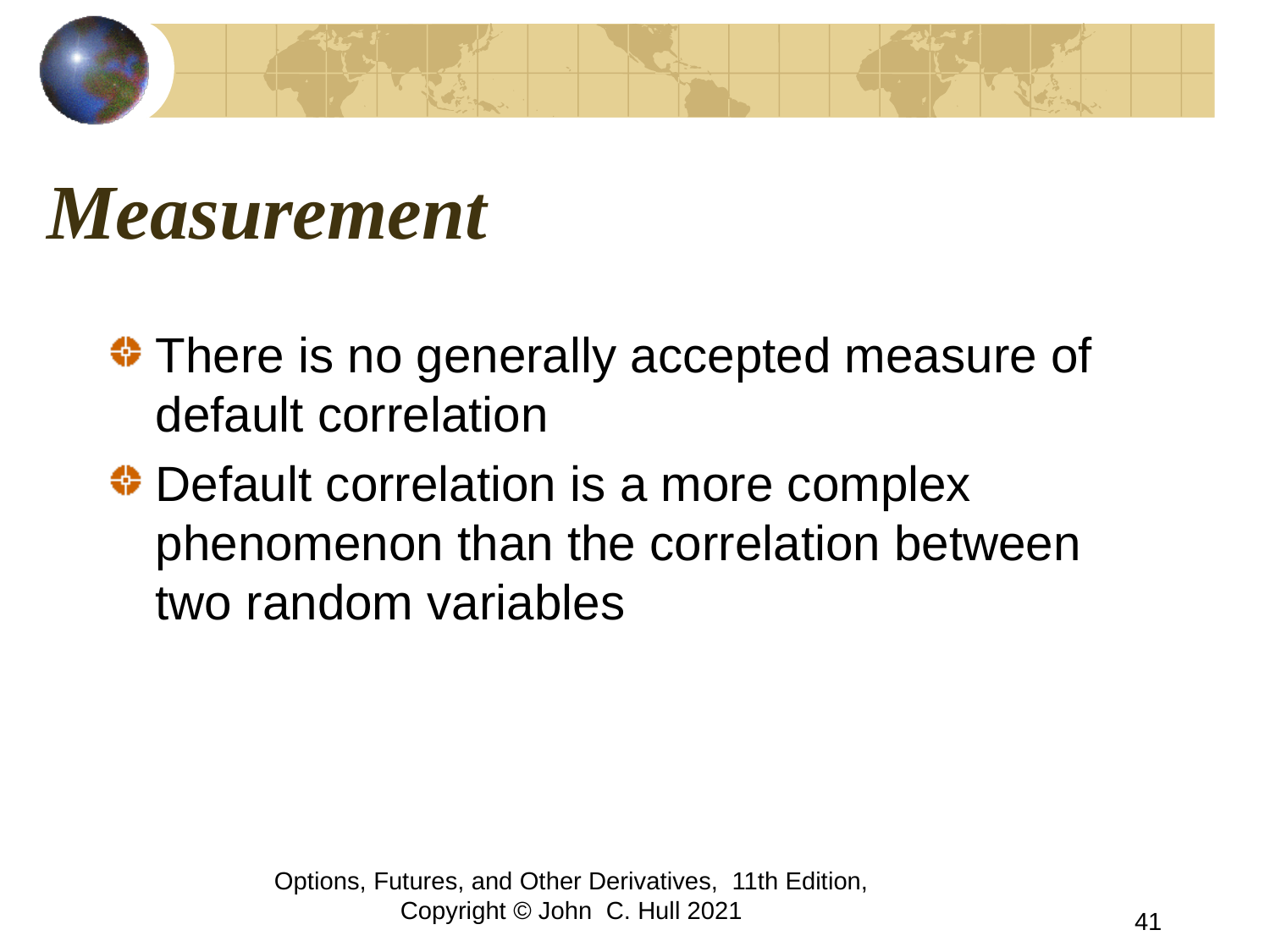

# Measurement
There is no generally accepted measure of default correlation
Default correlation is a more complex phenomenon than the correlation between two random variables
Options, Futures, and Other Derivatives,  11th Edition, Copyright © John  C. Hull 2021
41